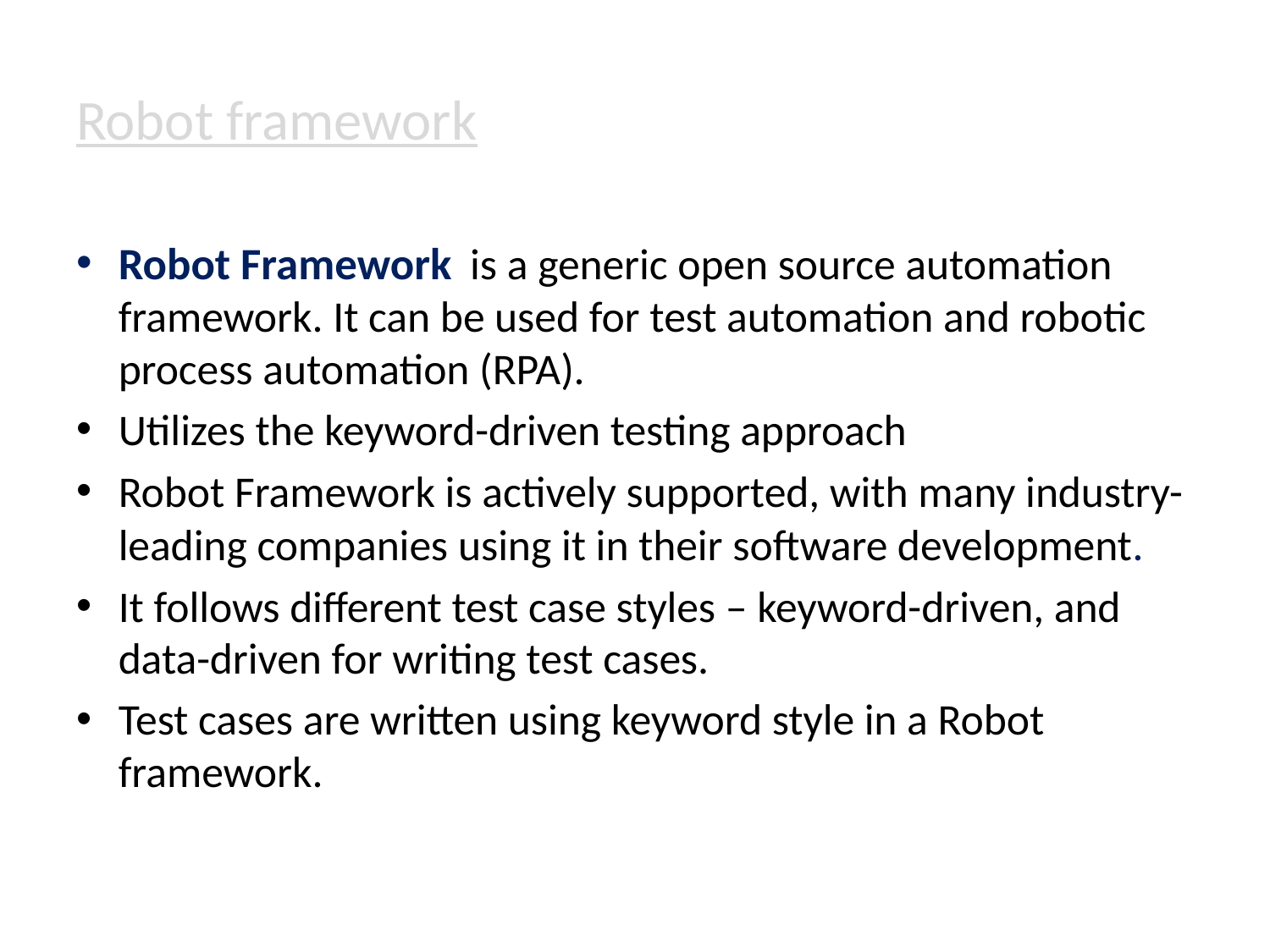

# Robot framework
Robot Framework  is a generic open source automation framework. It can be used for test automation and robotic process automation (RPA).
Utilizes the keyword-driven testing approach
Robot Framework is actively supported, with many industry-leading companies using it in their software development.
It follows different test case styles – keyword-driven, and data-driven for writing test cases.
Test cases are written using keyword style in a Robot framework.